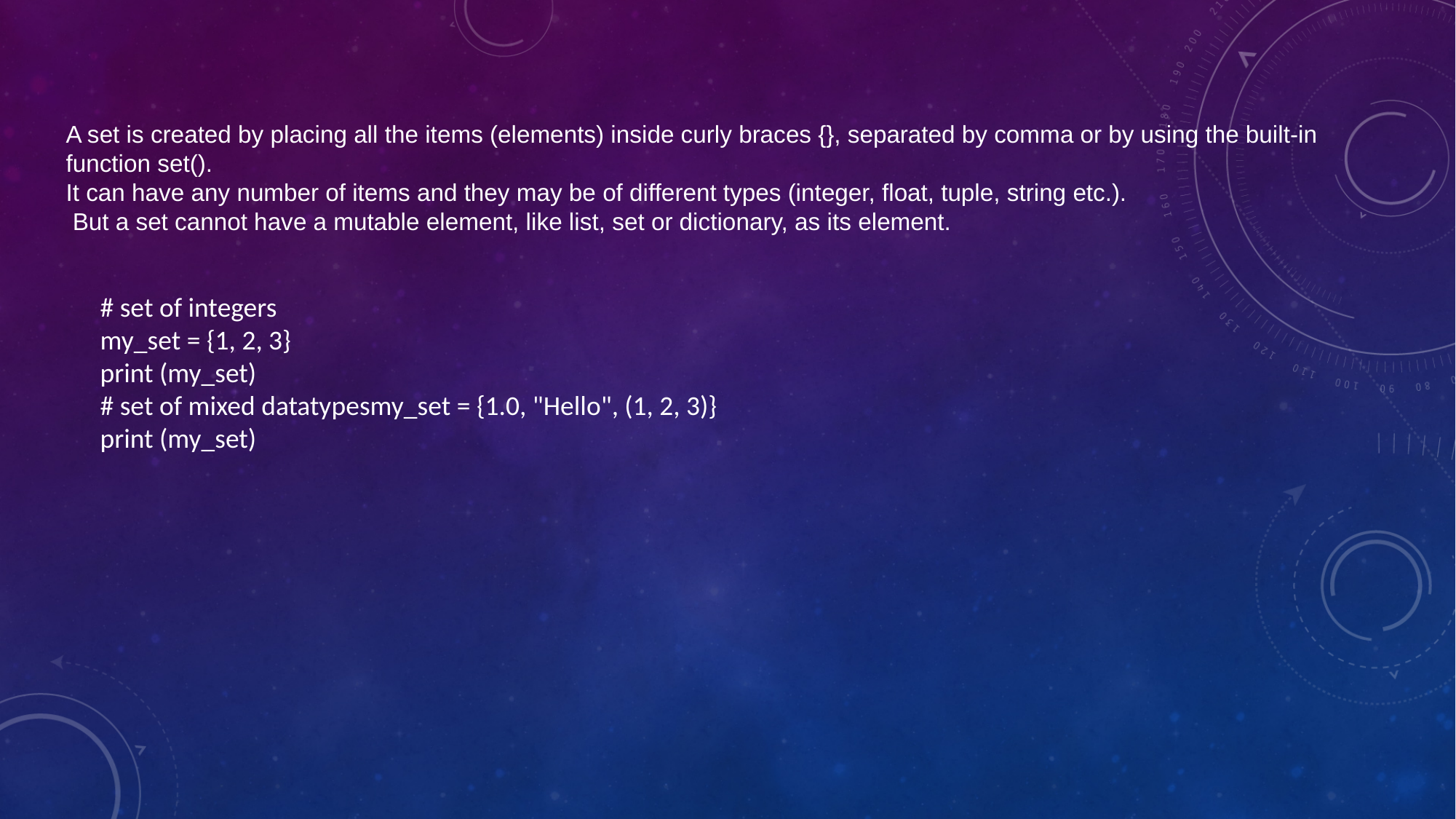

A set is created by placing all the items (elements) inside curly braces {}, separated by comma or by using the built-in function set().
It can have any number of items and they may be of different types (integer, float, tuple, string etc.).
 But a set cannot have a mutable element, like list, set or dictionary, as its element.
# set of integers
my_set = {1, 2, 3}
print (my_set)
# set of mixed datatypesmy_set = {1.0, "Hello", (1, 2, 3)}
print (my_set)